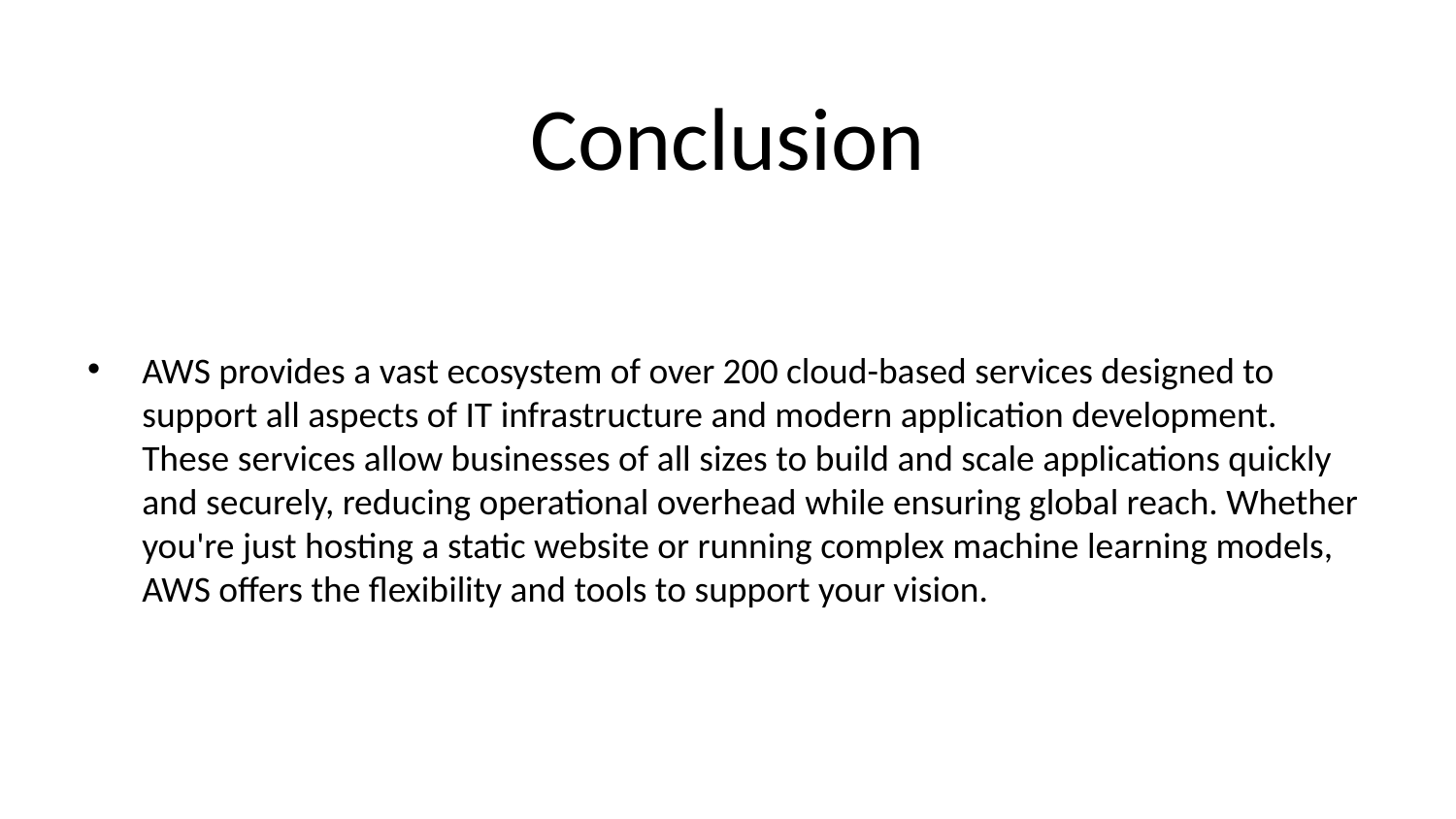

# Conclusion

AWS provides a vast ecosystem of over 200 cloud-based services designed to support all aspects of IT infrastructure and modern application development. These services allow businesses of all sizes to build and scale applications quickly and securely, reducing operational overhead while ensuring global reach. Whether you're just hosting a static website or running complex machine learning models, AWS offers the flexibility and tools to support your vision.